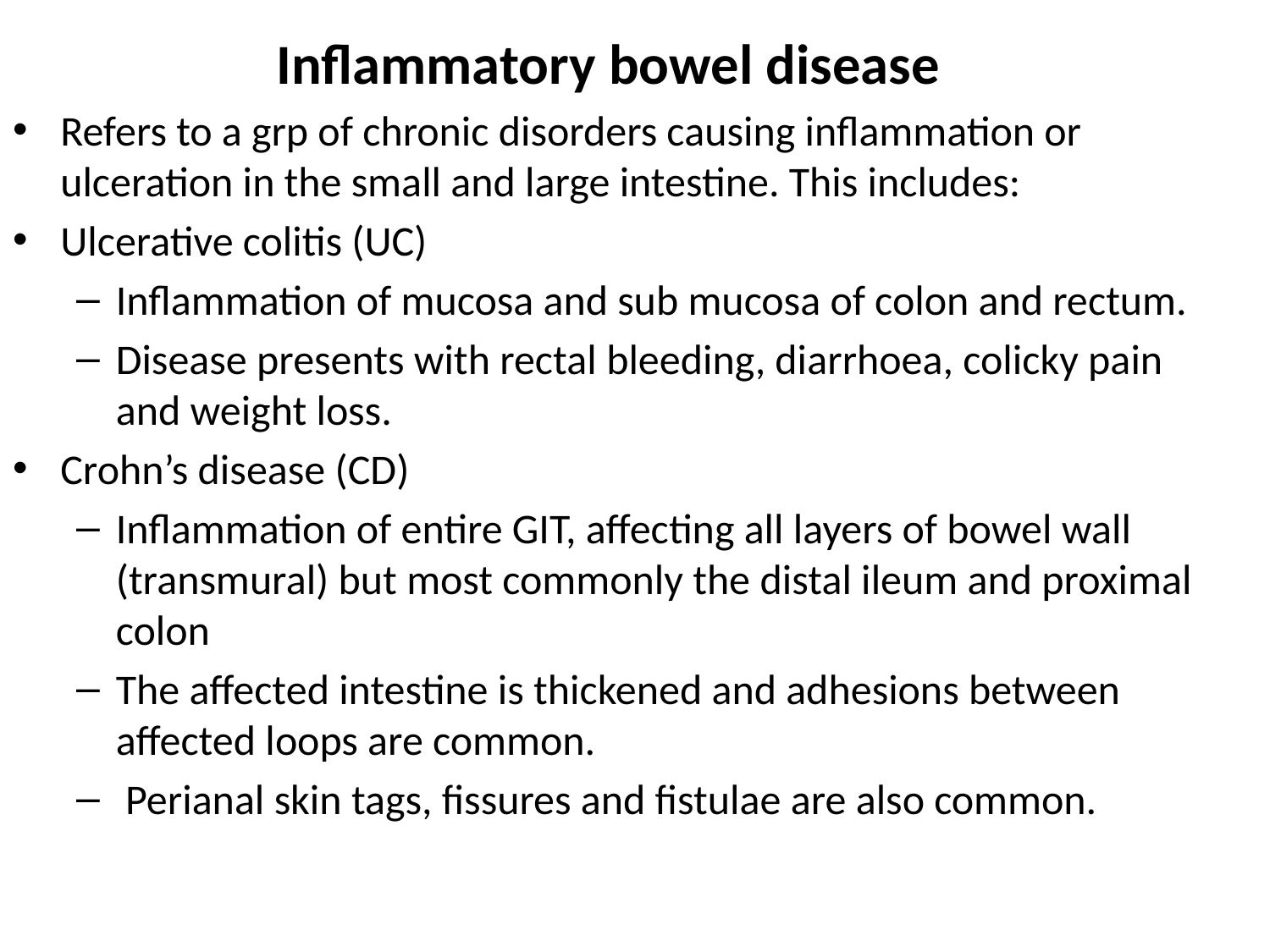

Inflammatory bowel disease
Refers to a grp of chronic disorders causing inflammation or ulceration in the small and large intestine. This includes:
Ulcerative colitis (UC)
Inflammation of mucosa and sub mucosa of colon and rectum.
Disease presents with rectal bleeding, diarrhoea, colicky pain and weight loss.
Crohn’s disease (CD)
Inflammation of entire GIT, affecting all layers of bowel wall (transmural) but most commonly the distal ileum and proximal colon
The affected intestine is thickened and adhesions between affected loops are common.
 Perianal skin tags, fissures and fistulae are also common.